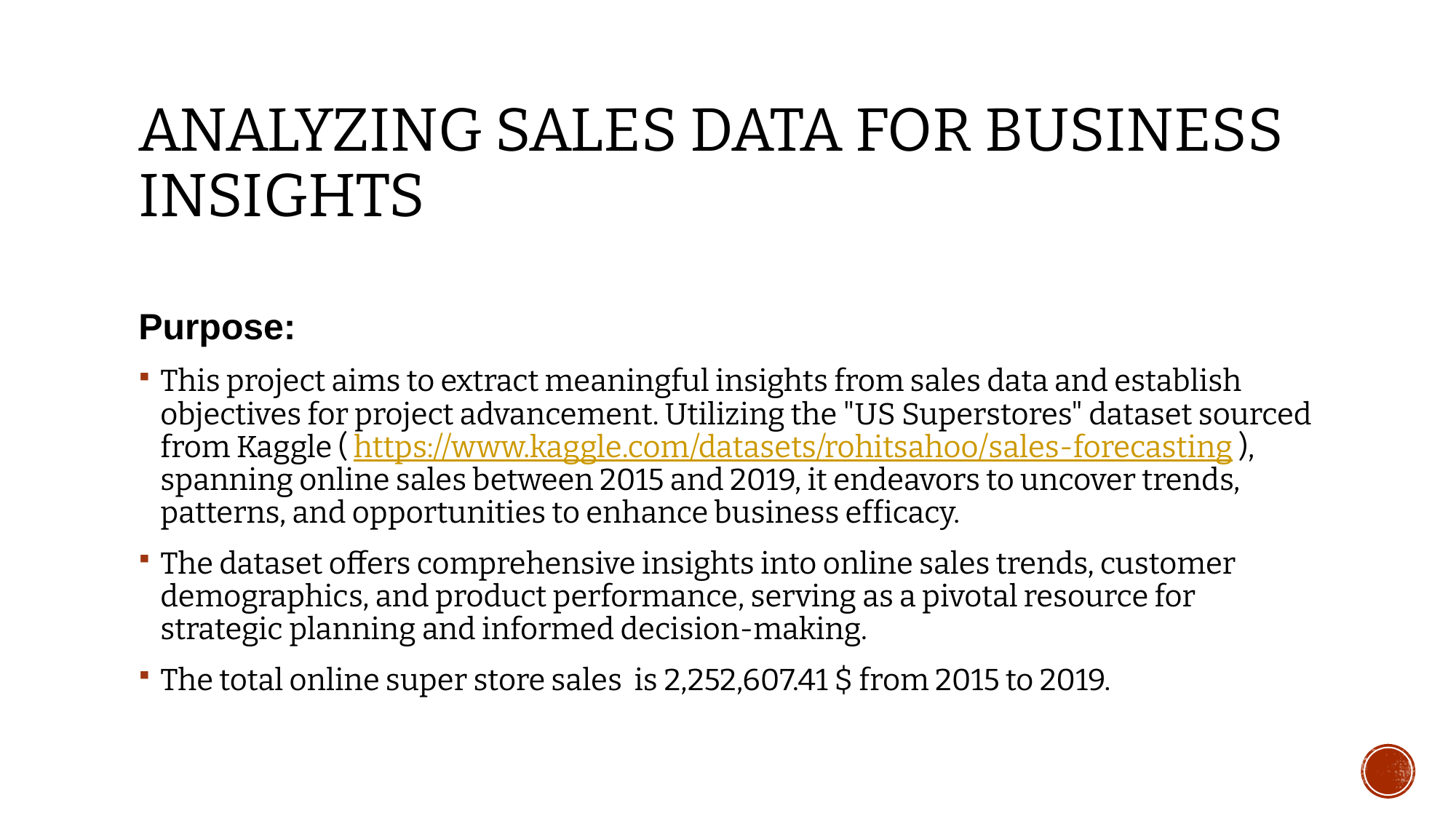

Purpose:
This project aims to extract meaningful insights from sales data and establish objectives for project advancement. Utilizing the "US Superstores" dataset sourced from Kaggle ( https://www.kaggle.com/datasets/rohitsahoo/sales-forecasting ), spanning online sales between 2015 and 2019, it endeavors to uncover trends, patterns, and opportunities to enhance business efficacy.
The dataset offers comprehensive insights into online sales trends, customer demographics, and product performance, serving as a pivotal resource for strategic planning and informed decision-making.
The total online super store sales  is 2,252,607.41 $ from 2015 to 2019.
# Analyzing Sales Data for Business Insights